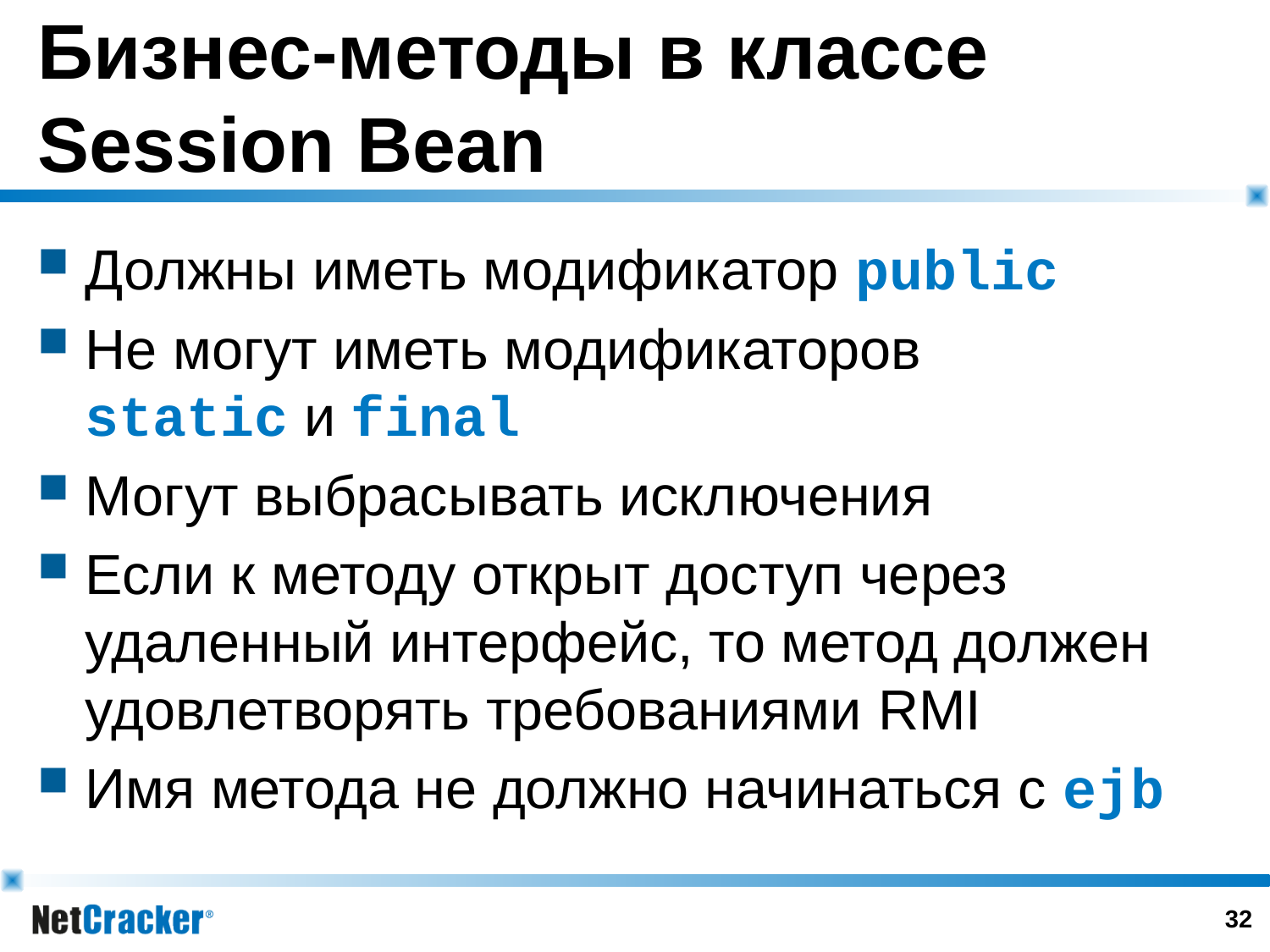

# Бизнес-методы в классе Session Bean
Должны иметь модификатор public
Не могут иметь модификаторов
static и final
Могут выбрасывать исключения
Если к методу открыт доступ через удаленный интерфейс, то метод должен удовлетворять требованиями RMI
Имя метода не должно начинаться с ejb
32